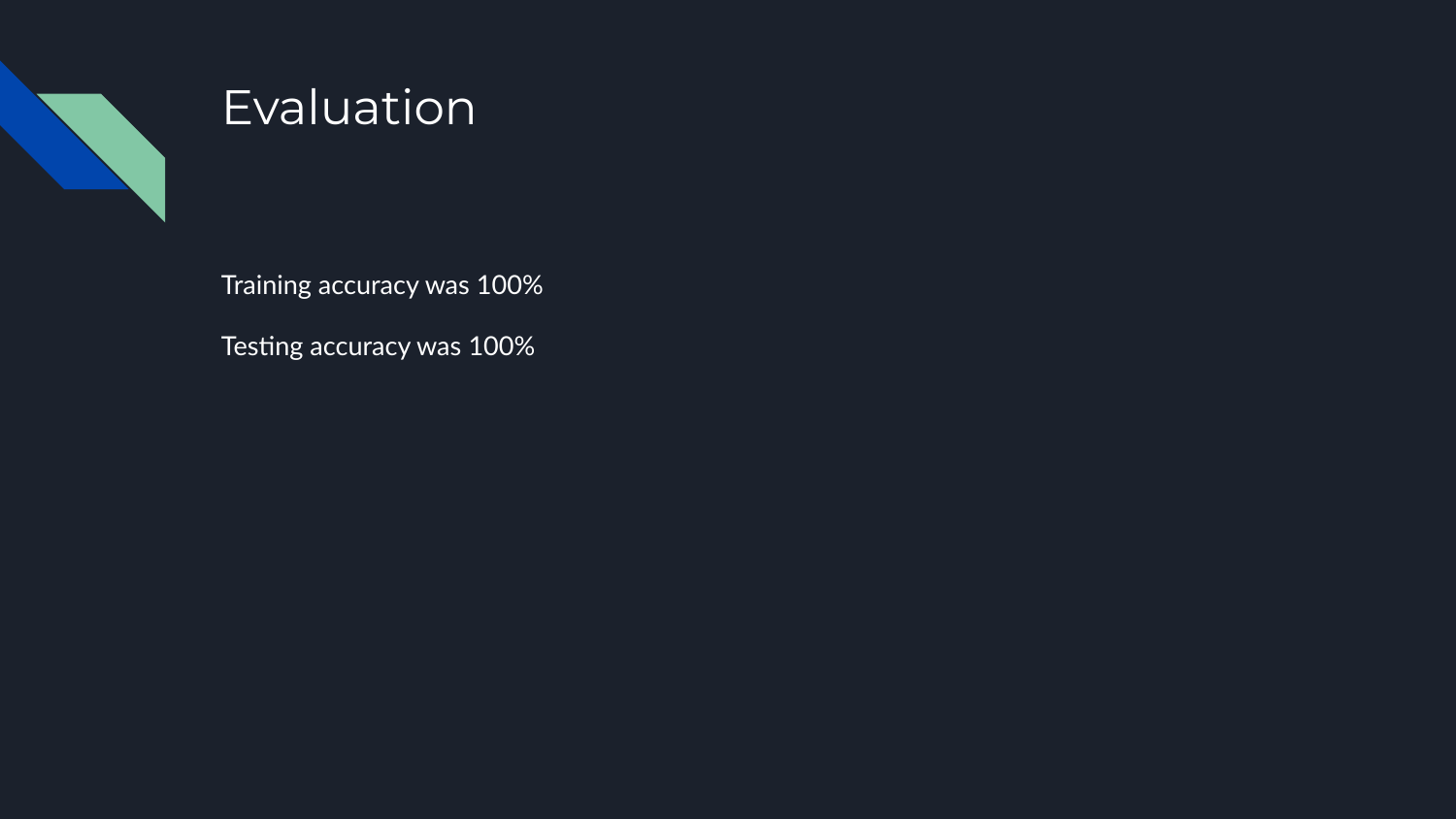

# Evaluation
Training accuracy was 100%
Testing accuracy was 100%